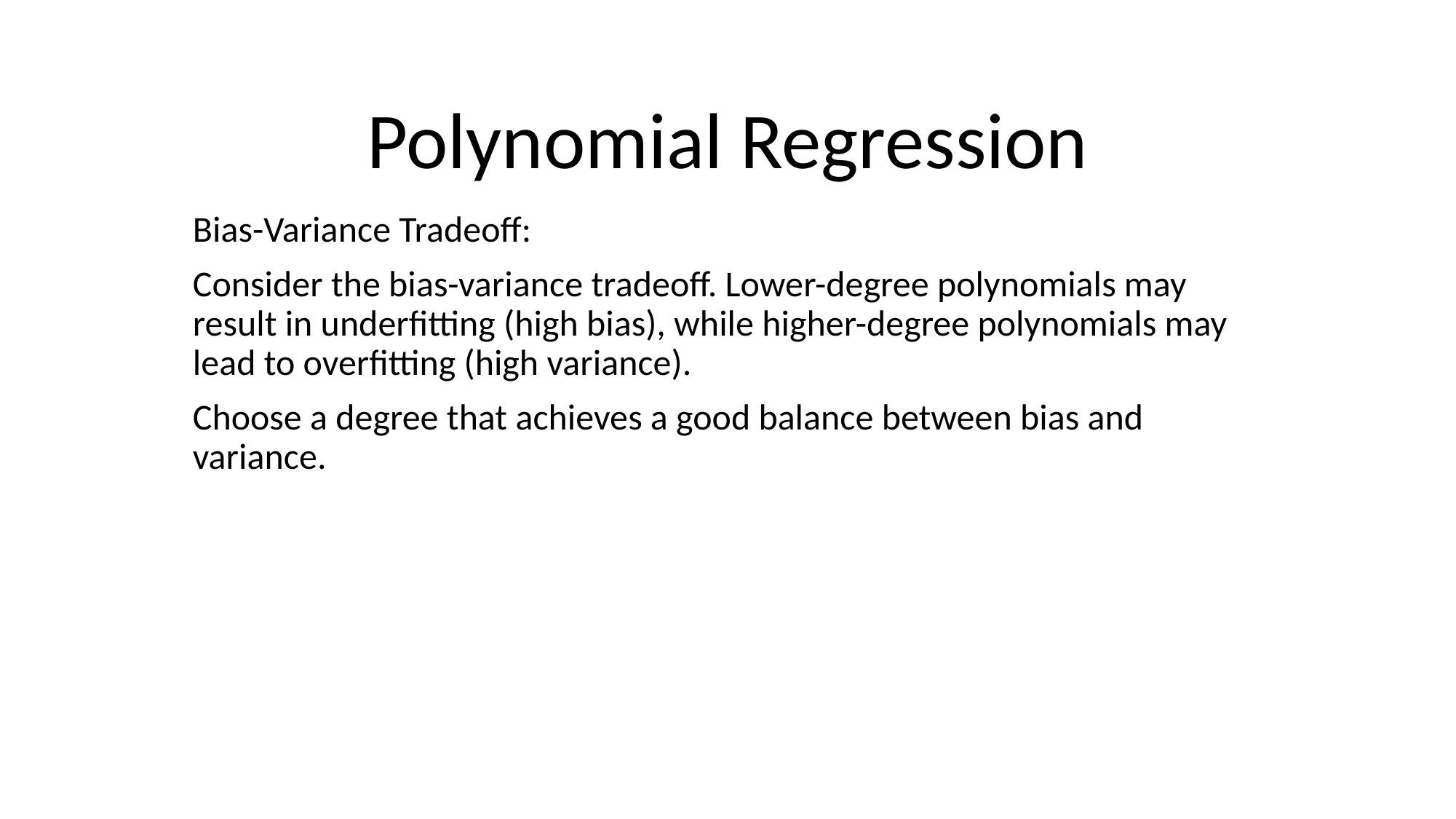

# Polynomial Regression
Bias-Variance Tradeoff:
Consider the bias-variance tradeoff. Lower-degree polynomials may result in underfitting (high bias), while higher-degree polynomials may lead to overfitting (high variance).
Choose a degree that achieves a good balance between bias and variance.